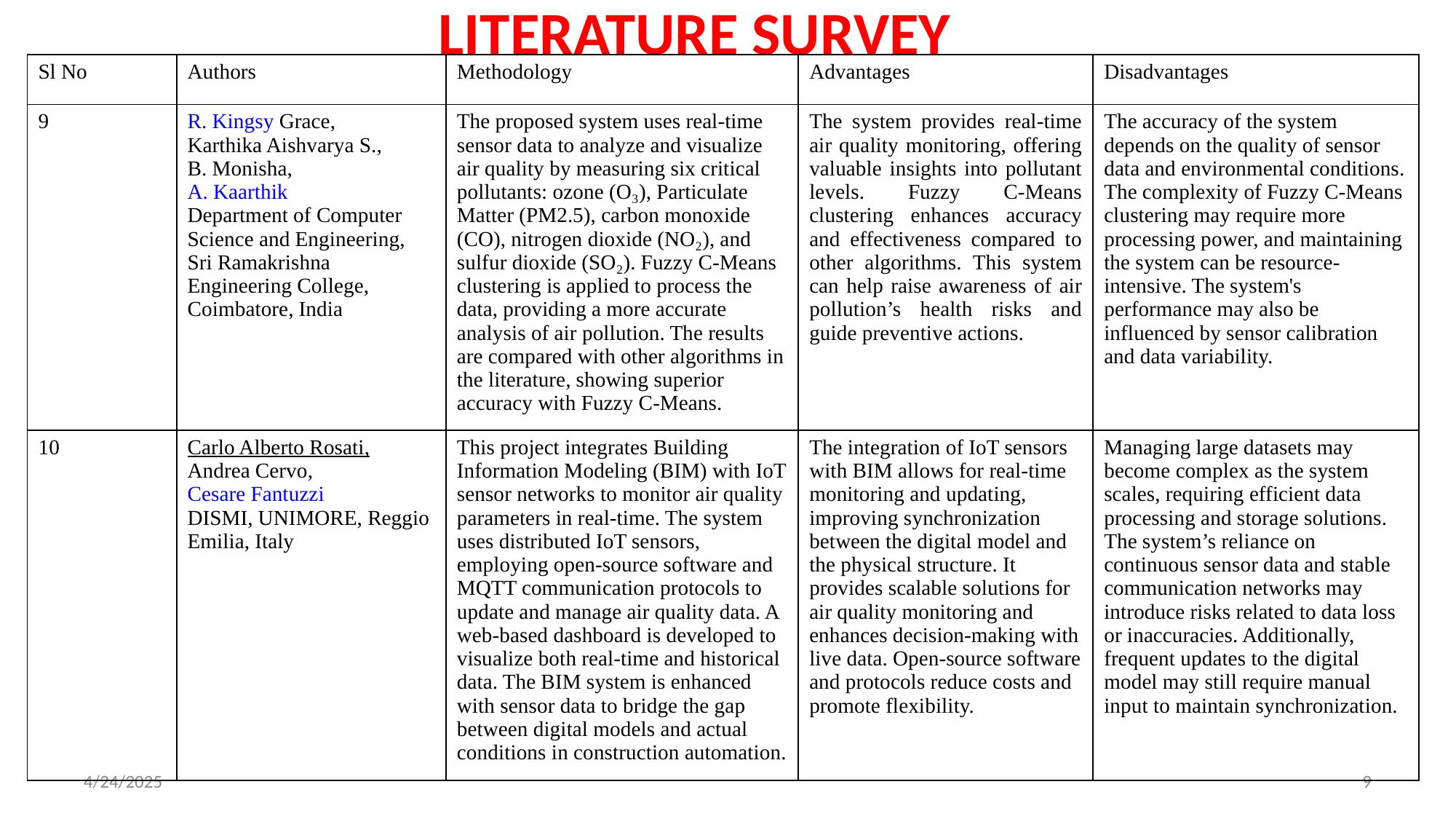

Literature Survey
| Sl No | Authors | Methodology | Advantages | Disadvantages |
| --- | --- | --- | --- | --- |
| 9 | R. Kingsy Grace, Karthika Aishvarya S., B. Monisha, A. Kaarthik Department of Computer Science and Engineering, Sri Ramakrishna Engineering College, Coimbatore, India | The proposed system uses real-time sensor data to analyze and visualize air quality by measuring six critical pollutants: ozone (O₃), Particulate Matter (PM2.5), carbon monoxide (CO), nitrogen dioxide (NO₂), and sulfur dioxide (SO₂). Fuzzy C-Means clustering is applied to process the data, providing a more accurate analysis of air pollution. The results are compared with other algorithms in the literature, showing superior accuracy with Fuzzy C-Means. | The system provides real-time air quality monitoring, offering valuable insights into pollutant levels. Fuzzy C-Means clustering enhances accuracy and effectiveness compared to other algorithms. This system can help raise awareness of air pollution’s health risks and guide preventive actions. | The accuracy of the system depends on the quality of sensor data and environmental conditions. The complexity of Fuzzy C-Means clustering may require more processing power, and maintaining the system can be resource-intensive. The system's performance may also be influenced by sensor calibration and data variability. |
| 10 | Carlo Alberto Rosati, Andrea Cervo, Cesare Fantuzzi DISMI, UNIMORE, Reggio Emilia, Italy | This project integrates Building Information Modeling (BIM) with IoT sensor networks to monitor air quality parameters in real-time. The system uses distributed IoT sensors, employing open-source software and MQTT communication protocols to update and manage air quality data. A web-based dashboard is developed to visualize both real-time and historical data. The BIM system is enhanced with sensor data to bridge the gap between digital models and actual conditions in construction automation. | The integration of IoT sensors with BIM allows for real-time monitoring and updating, improving synchronization between the digital model and the physical structure. It provides scalable solutions for air quality monitoring and enhances decision-making with live data. Open-source software and protocols reduce costs and promote flexibility. | Managing large datasets may become complex as the system scales, requiring efficient data processing and storage solutions. The system’s reliance on continuous sensor data and stable communication networks may introduce risks related to data loss or inaccuracies. Additionally, frequent updates to the digital model may still require manual input to maintain synchronization. |

4/24/2025
9